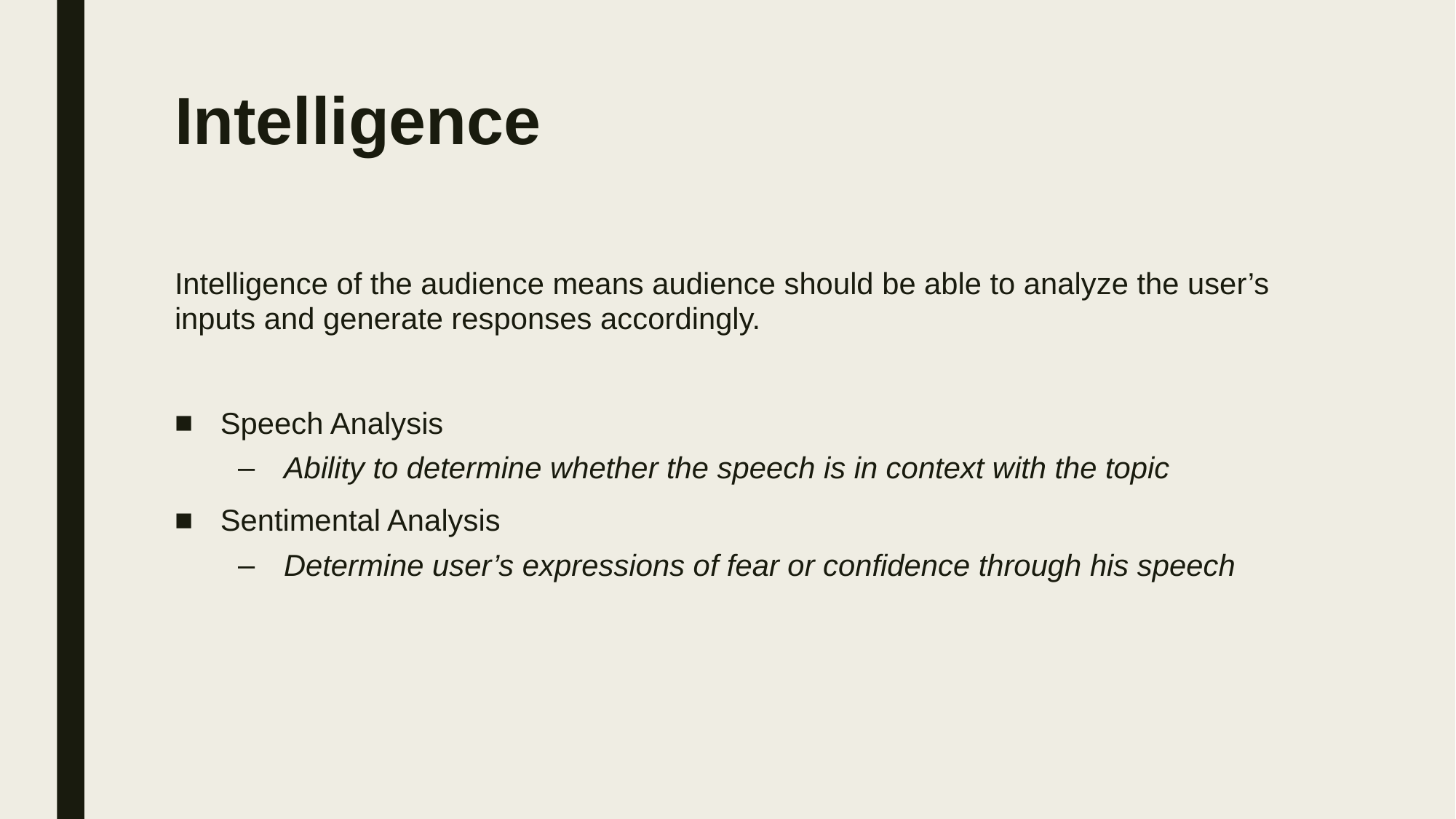

# Intelligence
Intelligence of the audience means audience should be able to analyze the user’s inputs and generate responses accordingly.

Speech Analysis
Ability to determine whether the speech is in context with the topic
Sentimental Analysis
Determine user’s expressions of fear or confidence through his speech